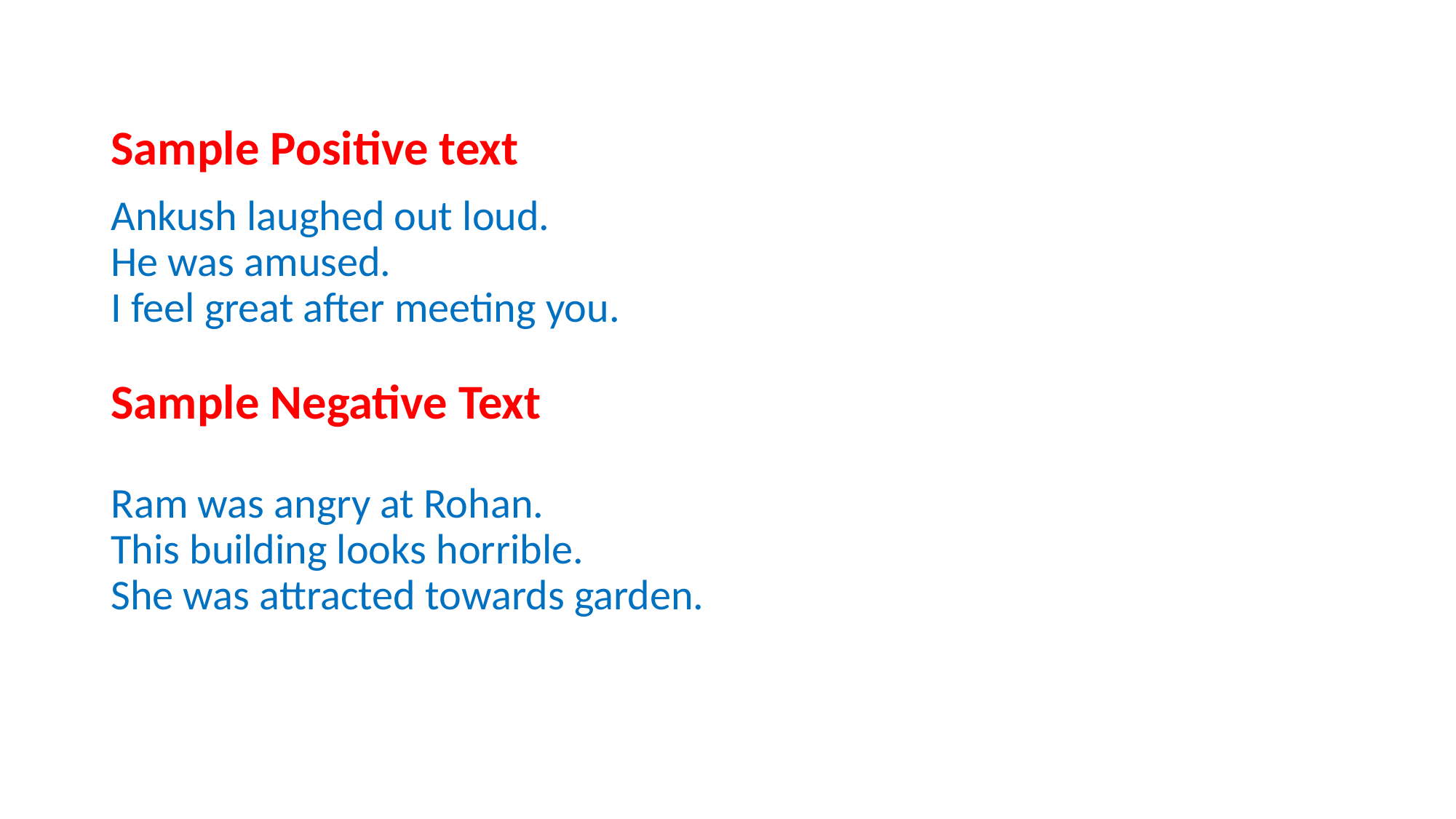

# Sample Positive text Ankush laughed out loud. He was amused. I feel great after meeting you. Sample Negative Text Ram was angry at Rohan. This building looks horrible. She was attracted towards garden.